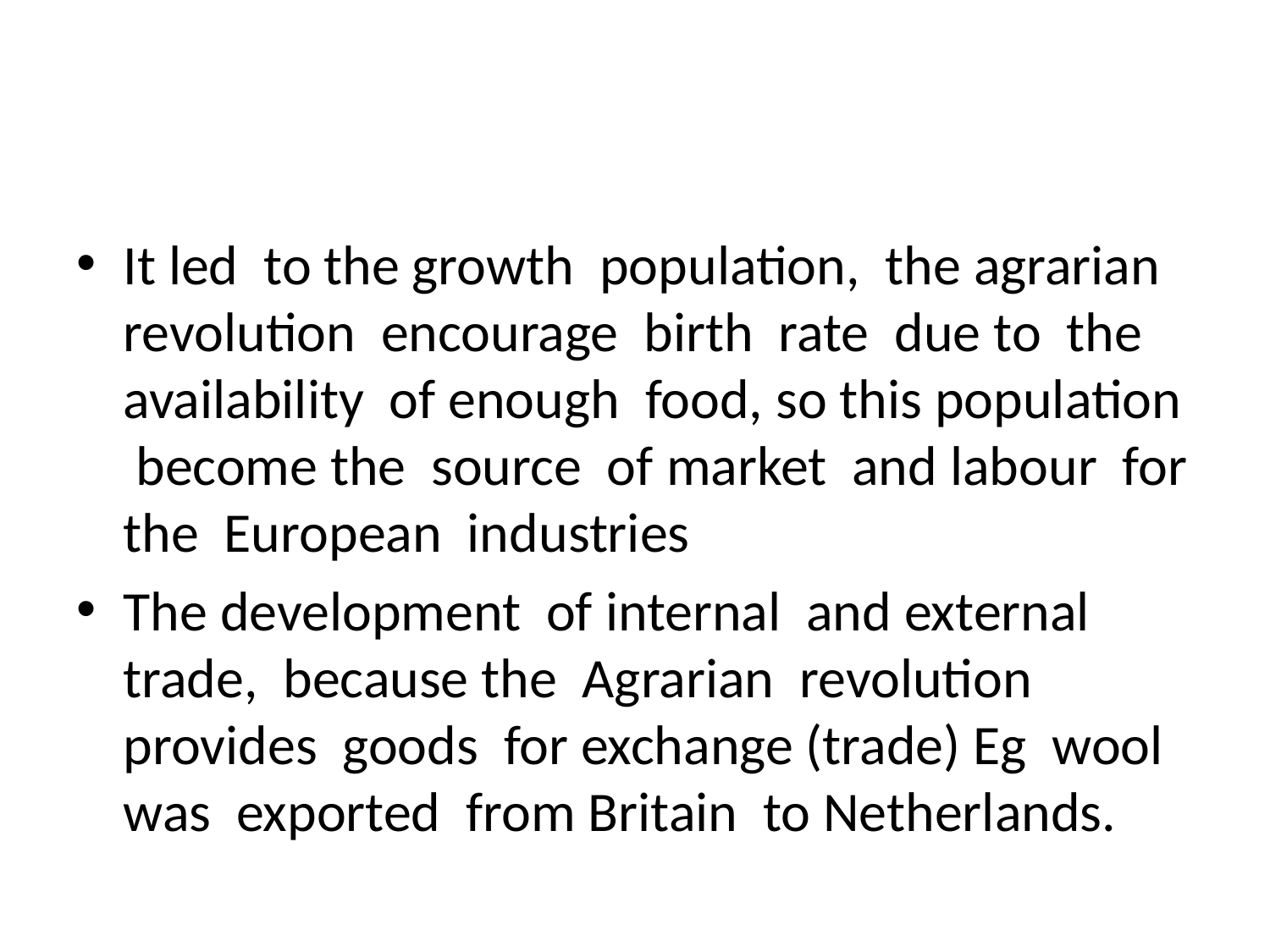

#
It led  to the growth  population,  the agrarian  revolution  encourage  birth  rate  due to  the availability  of enough  food, so this population  become the  source  of market  and labour  for the  European  industries
The development  of internal  and external trade,  because the  Agrarian  revolution  provides  goods  for exchange (trade) Eg  wool was  exported  from Britain  to Netherlands.